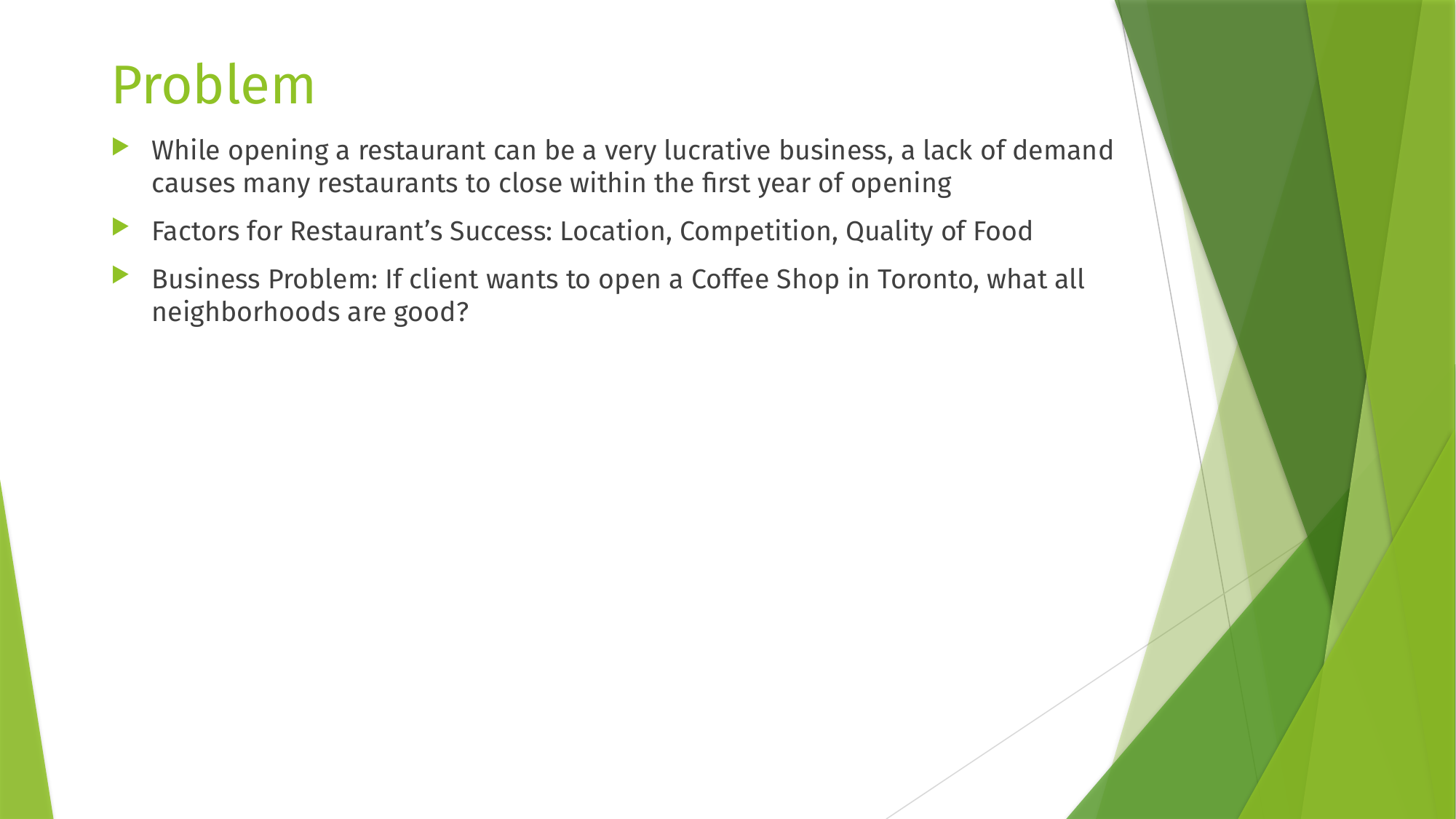

# Problem
While opening a restaurant can be a very lucrative business, a lack of demand causes many restaurants to close within the first year of opening
Factors for Restaurant’s Success: Location, Competition, Quality of Food
Business Problem: If client wants to open a Coffee Shop in Toronto, what all neighborhoods are good?